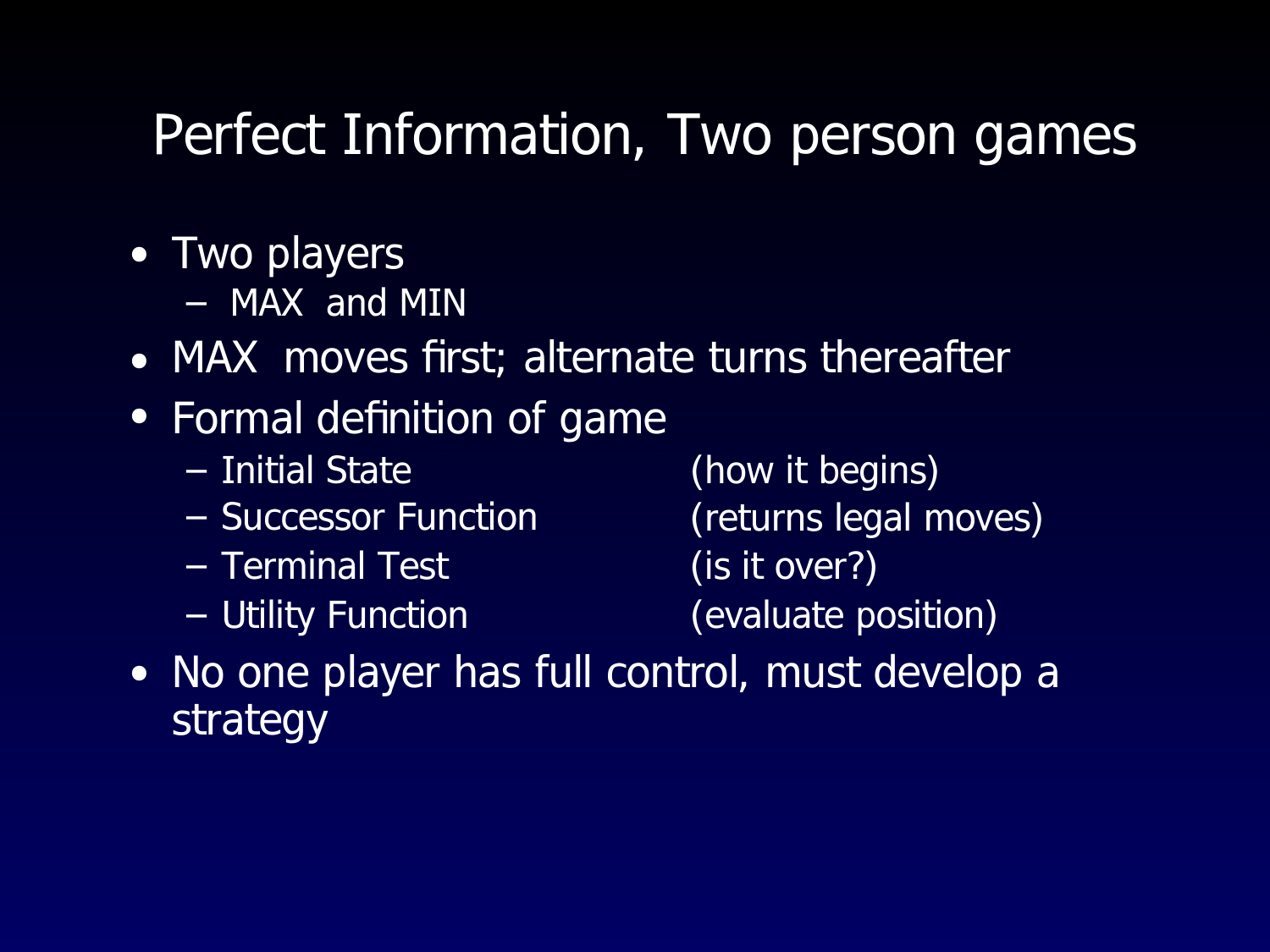

Perfect Information, Two person games
•
Two players
–  MAX and MIN
MAX moves first; alternate turns thereafter
•
•
Formal definition of
game
–
–
–
–
Initial State
Successor Function
Terminal Test
Utility Function
(how it begins)
(returns legal moves)
(is it over?)
(evaluate position)
•
No one player has
strategy
full
control, must develop
a